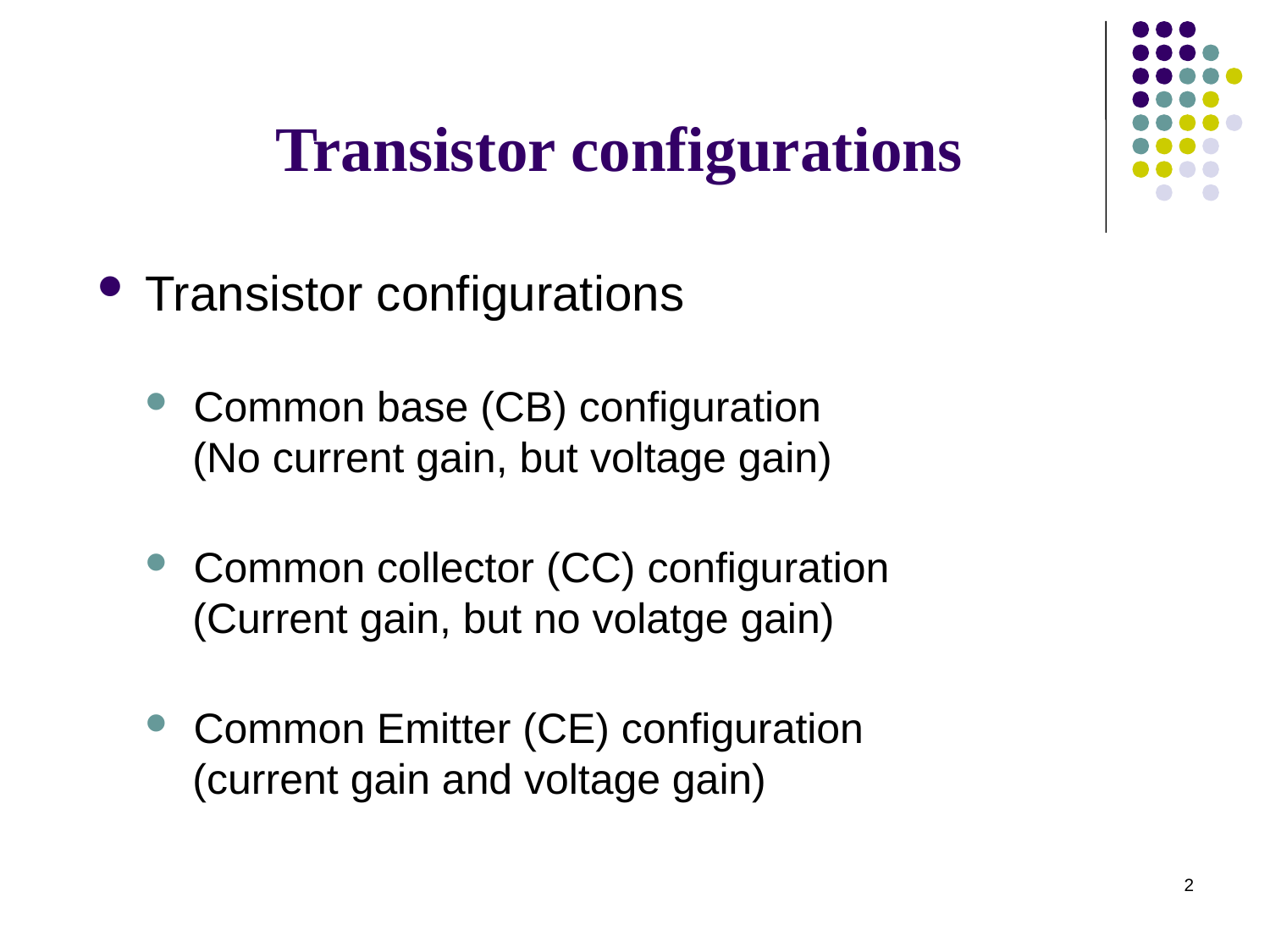

# Transistor configurations
Transistor configurations

Common base (CB) configuration
    (No current gain, but voltage gain)

Common collector (CC) configuration
    (Current gain, but no volatge gain)

Common Emitter (CE) configuration
    (current gain and voltage gain)

2